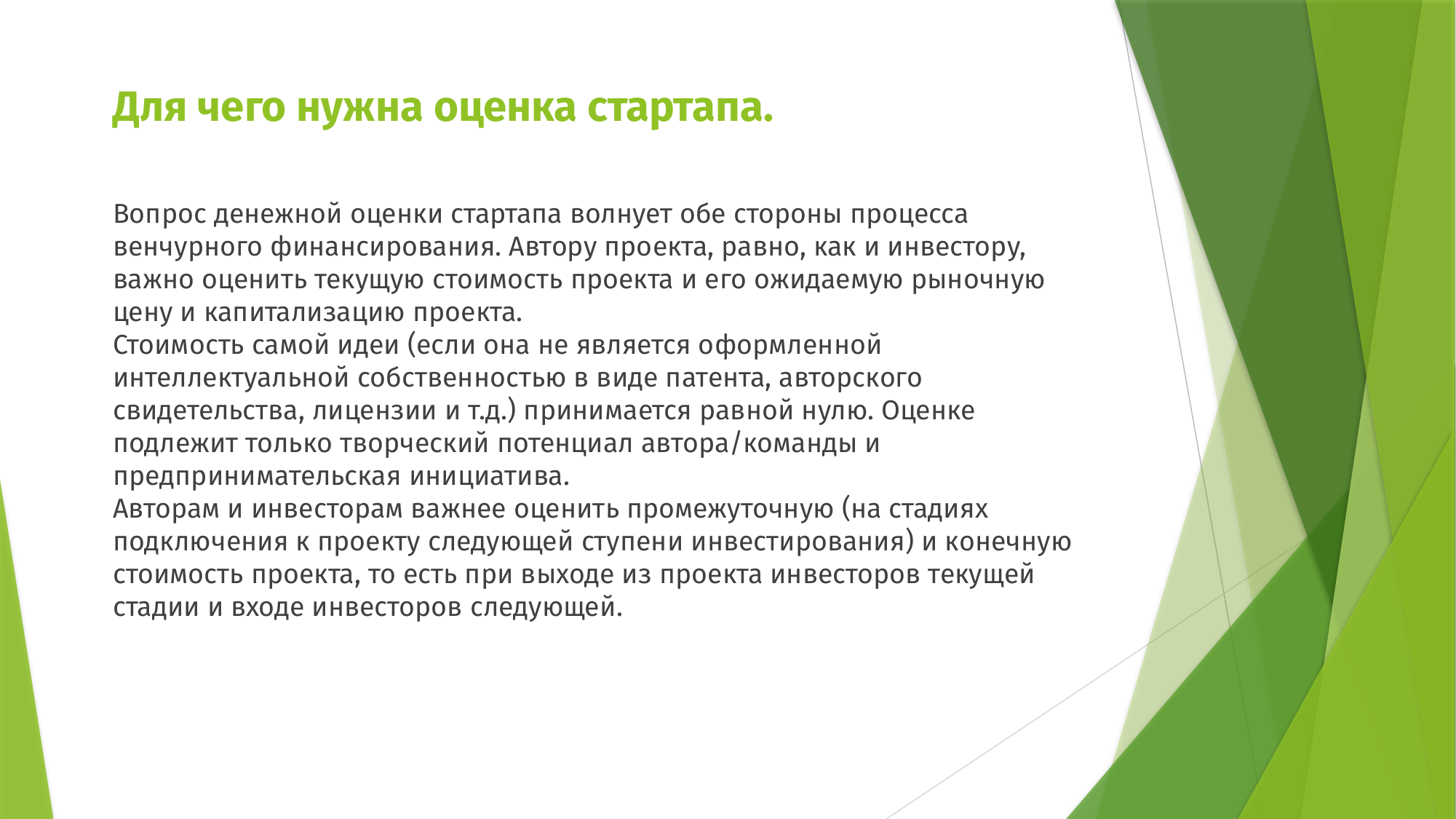

Для чего нужна оценка стартапа.
Вопрос денежной оценки стартапа волнует обе стороны процесса венчурного финансирования. Автору проекта, равно, как и инвестору, важно оценить текущую стоимость проекта и его ожидаемую рыночную цену и капитализацию проекта.
Стоимость самой идеи (если она не является оформленной интеллектуальной собственностью в виде патента, авторского свидетельства, лицензии и т.д.) принимается равной нулю. Оценке подлежит только творческий потенциал автора/команды и предпринимательская инициатива.
Авторам и инвесторам важнее оценить промежуточную (на стадиях подключения к проекту следующей ступени инвестирования) и конечную стоимость проекта, то есть при выходе из проекта инвесторов текущей стадии и входе инвесторов следующей.